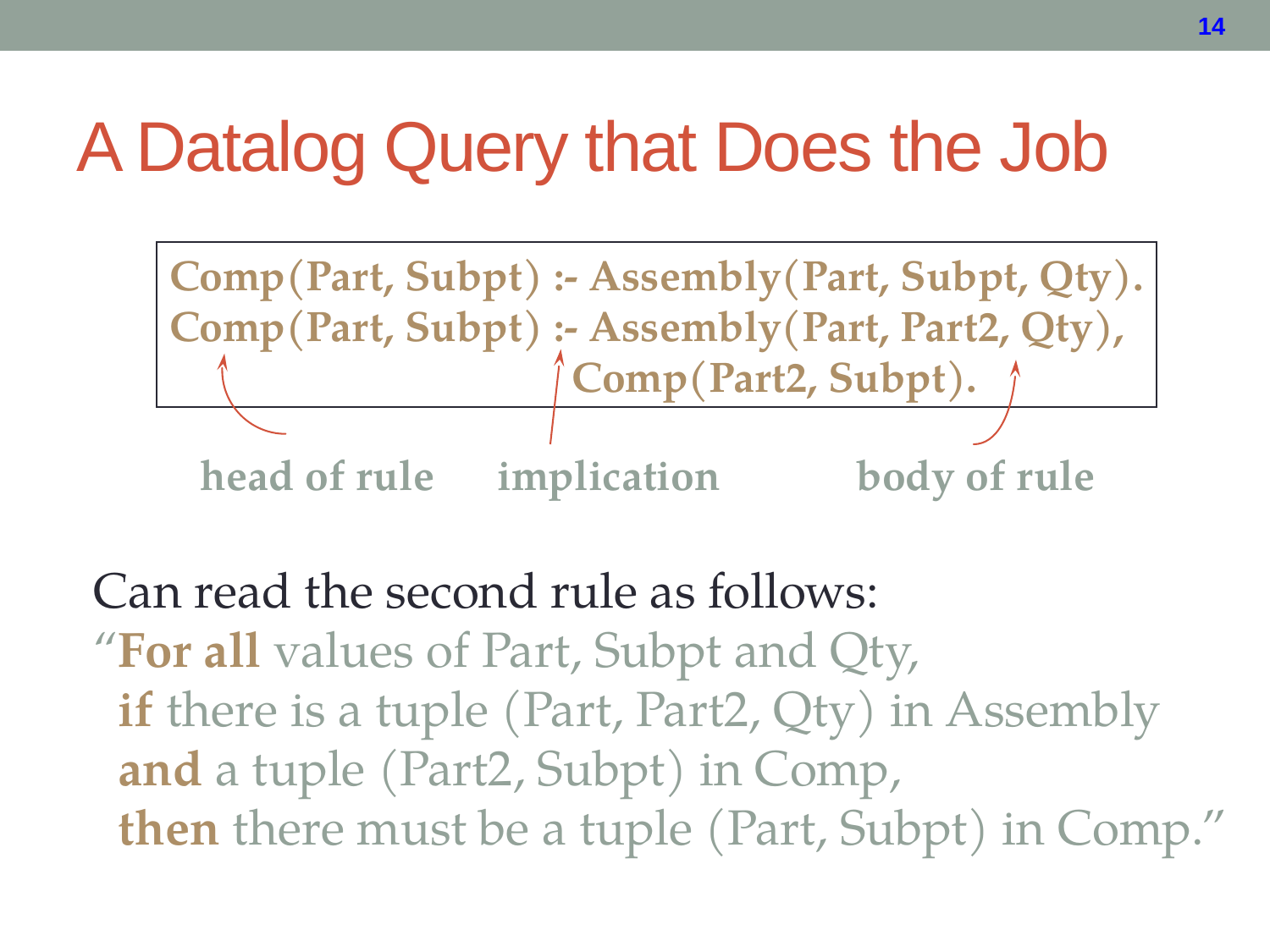

# A Datalog Query that Does the Job
Comp(Part, Subpt) :- Assembly(Part, Subpt, Qty).
Comp(Part, Subpt) :- Assembly(Part, Part2, Qty),
			  Comp(Part2, Subpt).

head of rule
implication
body of rule
Can read the second rule as follows:
“For all values of Part, Subpt and Qty,
  if there is a tuple (Part, Part2, Qty) in Assembly
  and a tuple (Part2, Subpt) in Comp,
  then there must be a tuple (Part, Subpt) in Comp.”